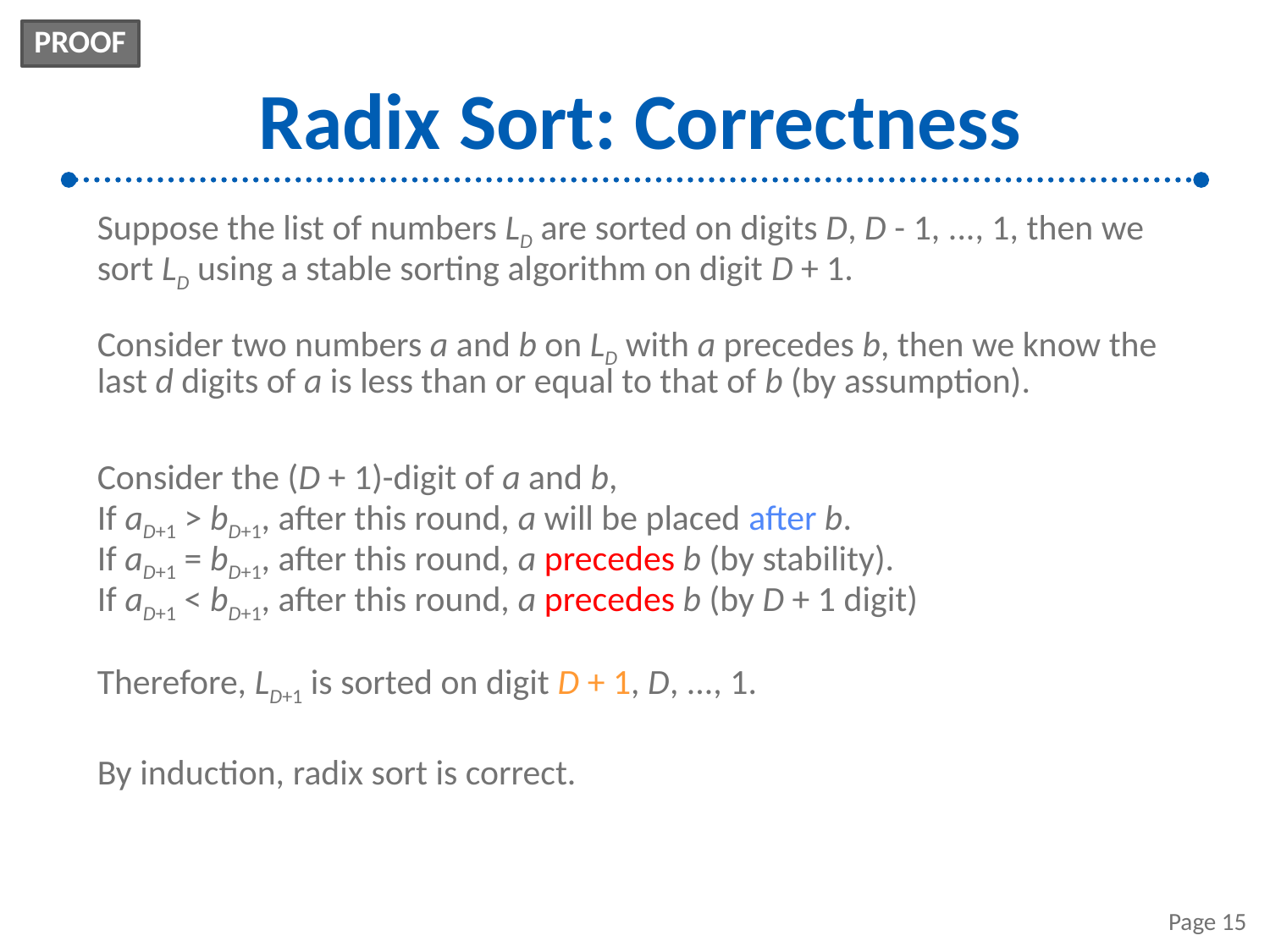

PROOF
# Radix Sort: Correctness
Suppose the list of numbers LD are sorted on digits D, D - 1, ..., 1, then we sort LD using a stable sorting algorithm on digit D + 1.
Consider two numbers a and b on LD with a precedes b, then we know the last d digits of a is less than or equal to that of b (by assumption).
Consider the (D + 1)-digit of a and b,
If aD+1 > bD+1, after this round, a will be placed after b.
If aD+1 = bD+1, after this round, a precedes b (by stability).
If aD+1 < bD+1, after this round, a precedes b (by D + 1 digit)
Therefore, LD+1 is sorted on digit D + 1, D, ..., 1.
By induction, radix sort is correct.
Page 15